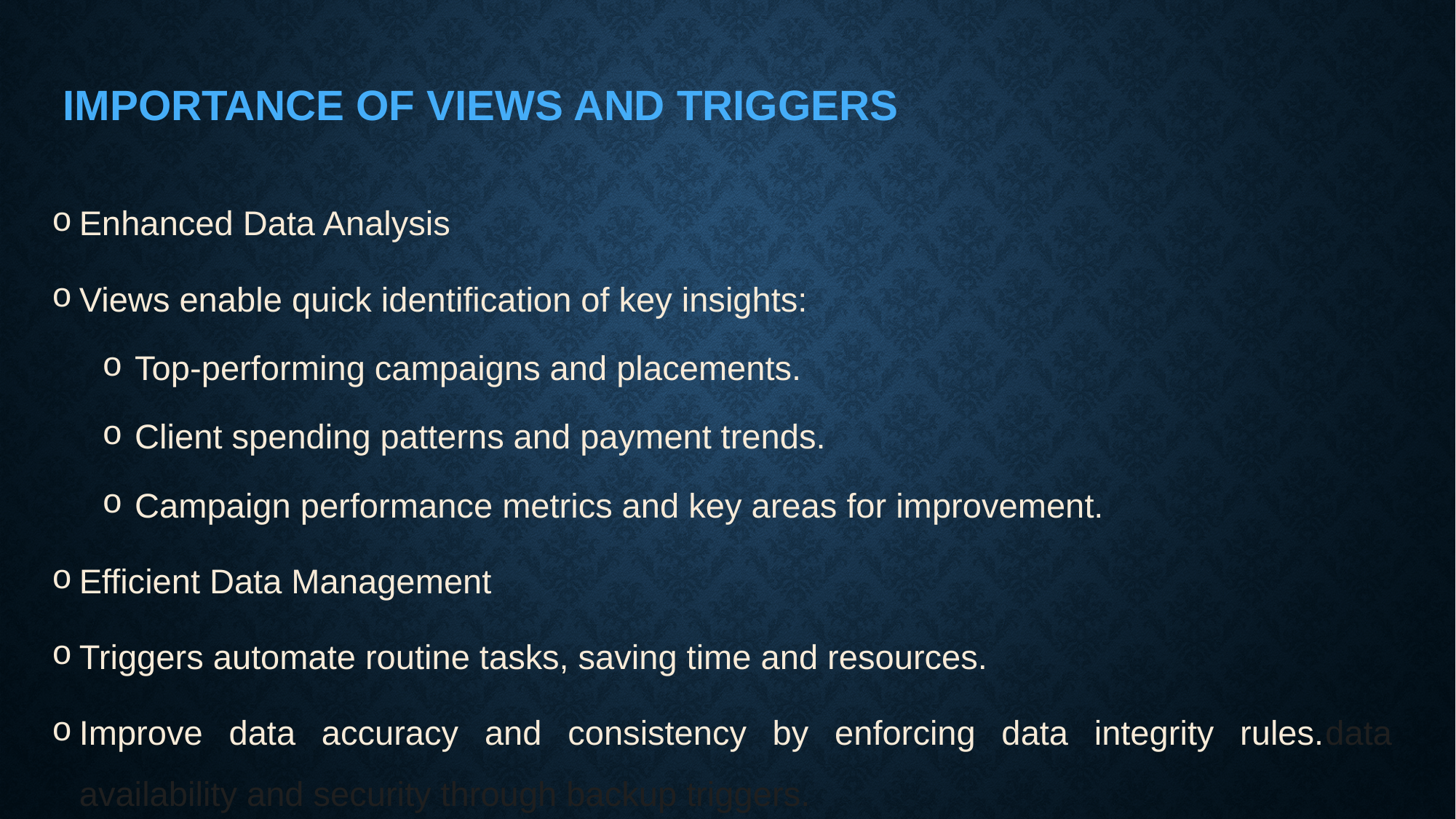

# Importance of Views and triggers
Enhanced Data Analysis
Views enable quick identification of key insights:
Top-performing campaigns and placements.
Client spending patterns and payment trends.
Campaign performance metrics and key areas for improvement.
Efficient Data Management
Triggers automate routine tasks, saving time and resources.
Improve data accuracy and consistency by enforcing data integrity rules.data availability and security through backup triggers.